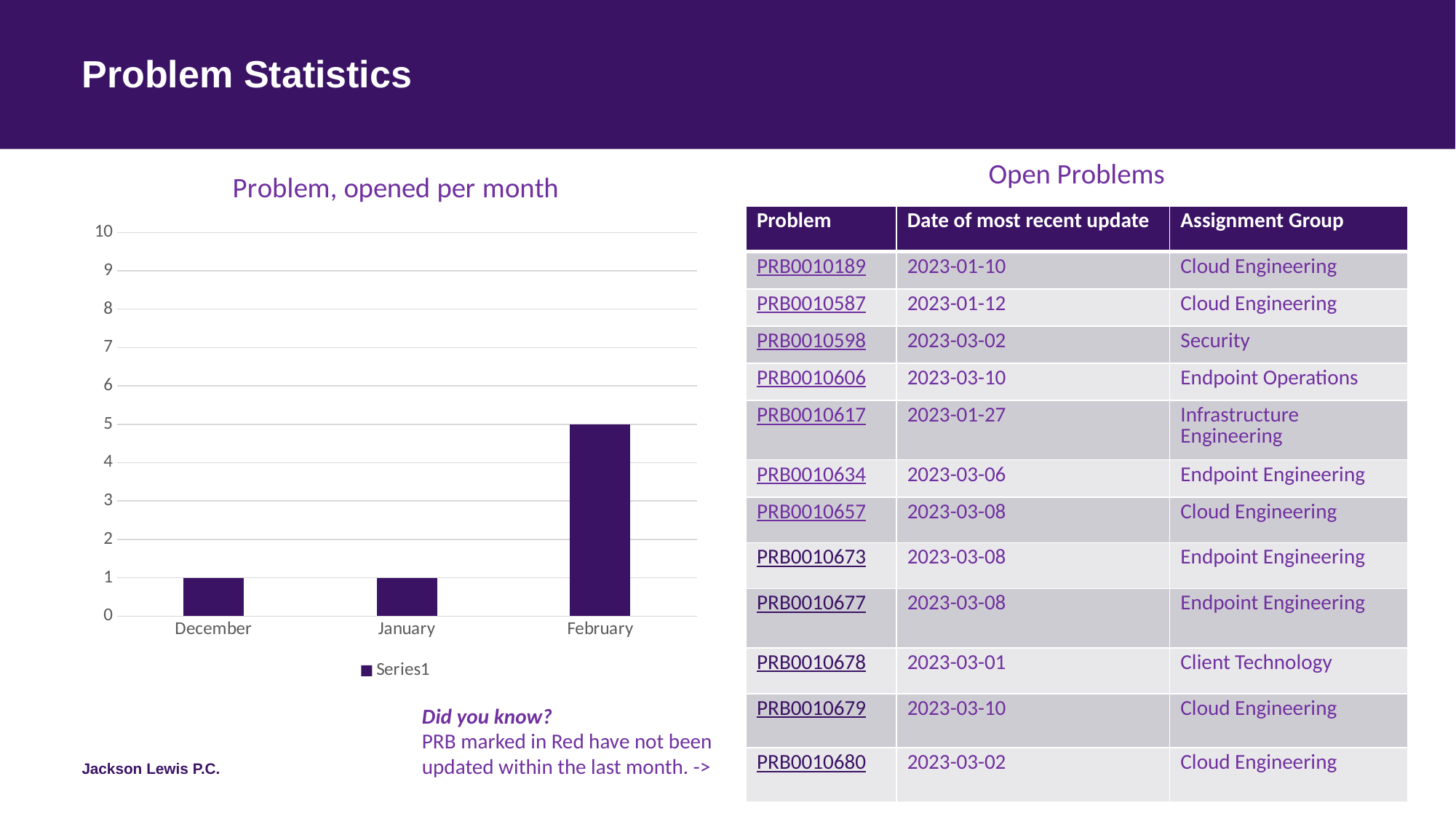

Problem Statistics
Open Problems

### Chart: Problem, opened per month

| Category |  |
|---|---|
| December | 1.0 |
| January | 1.0 |
| February | 5.0 |
| Problem | Date of most recent update | Assignment Group |
| --- | --- | --- |
| PRB0010189 | 2023-01-10 | Cloud Engineering |
| PRB0010587 | 2023-01-12 | Cloud Engineering |
| PRB0010598 | 2023-03-02 | Security |
| PRB0010606 | 2023-03-10 | Endpoint Operations |
| PRB0010617 | 2023-01-27 | Infrastructure Engineering |
| PRB0010634 | 2023-03-06 | Endpoint Engineering |
| PRB0010657 | 2023-03-08 | Cloud Engineering |
| PRB0010673 | 2023-03-08 | Endpoint Engineering |
| PRB0010677 | 2023-03-08 | Endpoint Engineering |
| PRB0010678 | 2023-03-01 | Client Technology |
| PRB0010679 | 2023-03-10 | Cloud Engineering |
| PRB0010680 | 2023-03-02 | Cloud Engineering |
Did you know?
PRB marked in Red have not been updated within the last month. ->
16
Jackson Lewis P.C.